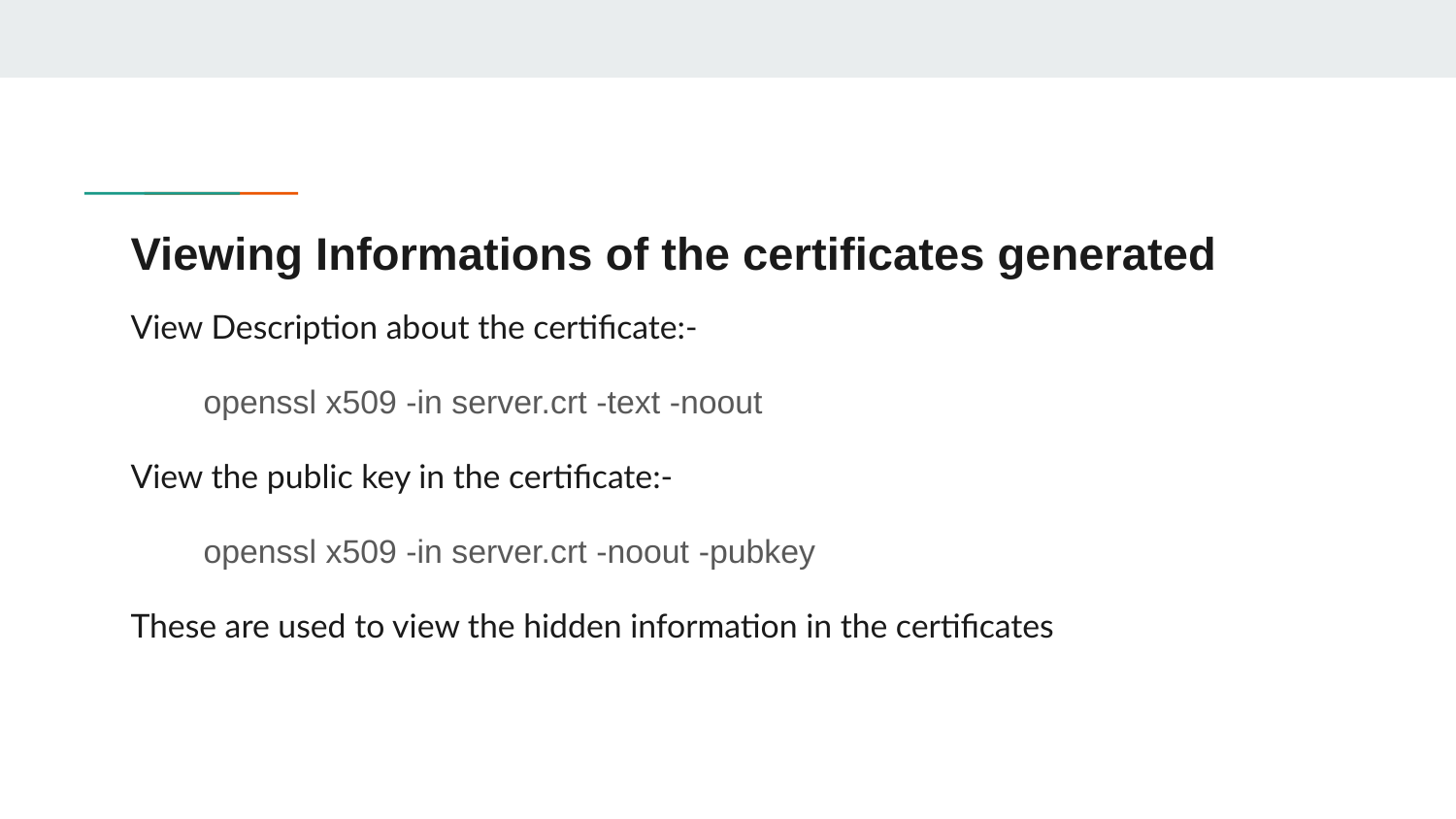

# Viewing Informations of the certificates generated
View Description about the certificate:-

openssl x509 -in server.crt -text -noout

View the public key in the certificate:-

openssl x509 -in server.crt -noout -pubkey

These are used to view the hidden information in the certificates